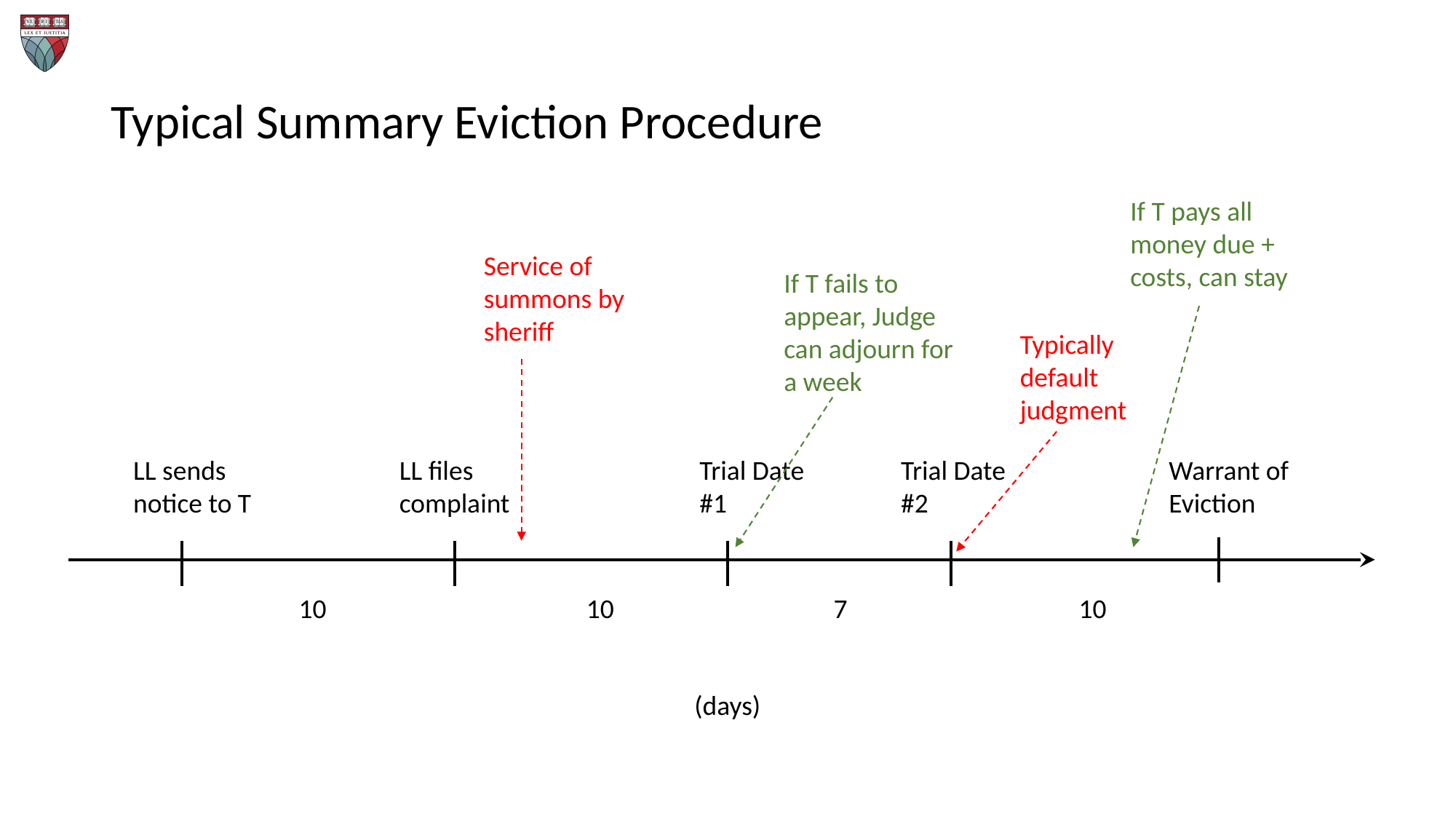

# Typical Summary Eviction Procedure
If T pays all money due + costs, can stay
Service of summons by sheriff
If T fails to appear, Judge can adjourn for a week
Typically default judgment
Warrant of Eviction
LL files complaint
Trial Date #2
Trial Date #1
LL sends notice to T
10
10
10
7
(days)